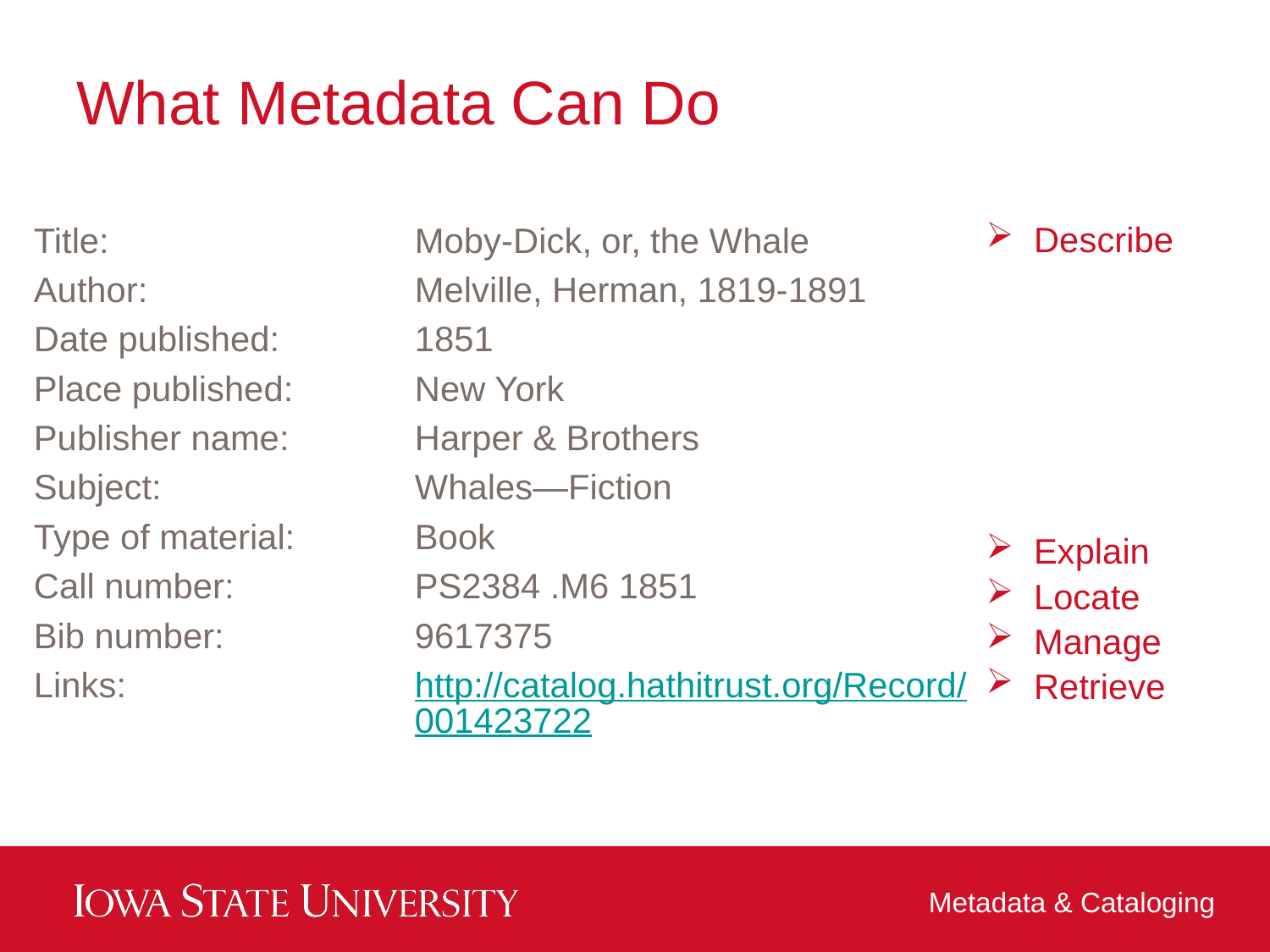

# What Metadata Can Do
Title:
Author:
Date published:
Place published:
Publisher name:
Subject:
Type of material:
Call number:
Bib number:
Links:
Moby-Dick, or, the Whale
Melville, Herman, 1819-1891
1851
New York
Harper & Brothers
Whales—Fiction
Book
PS2384 .M6 1851
9617375
http://catalog.hathitrust.org/Record/001423722
Describe

Explain
Locate
Manage
Retrieve